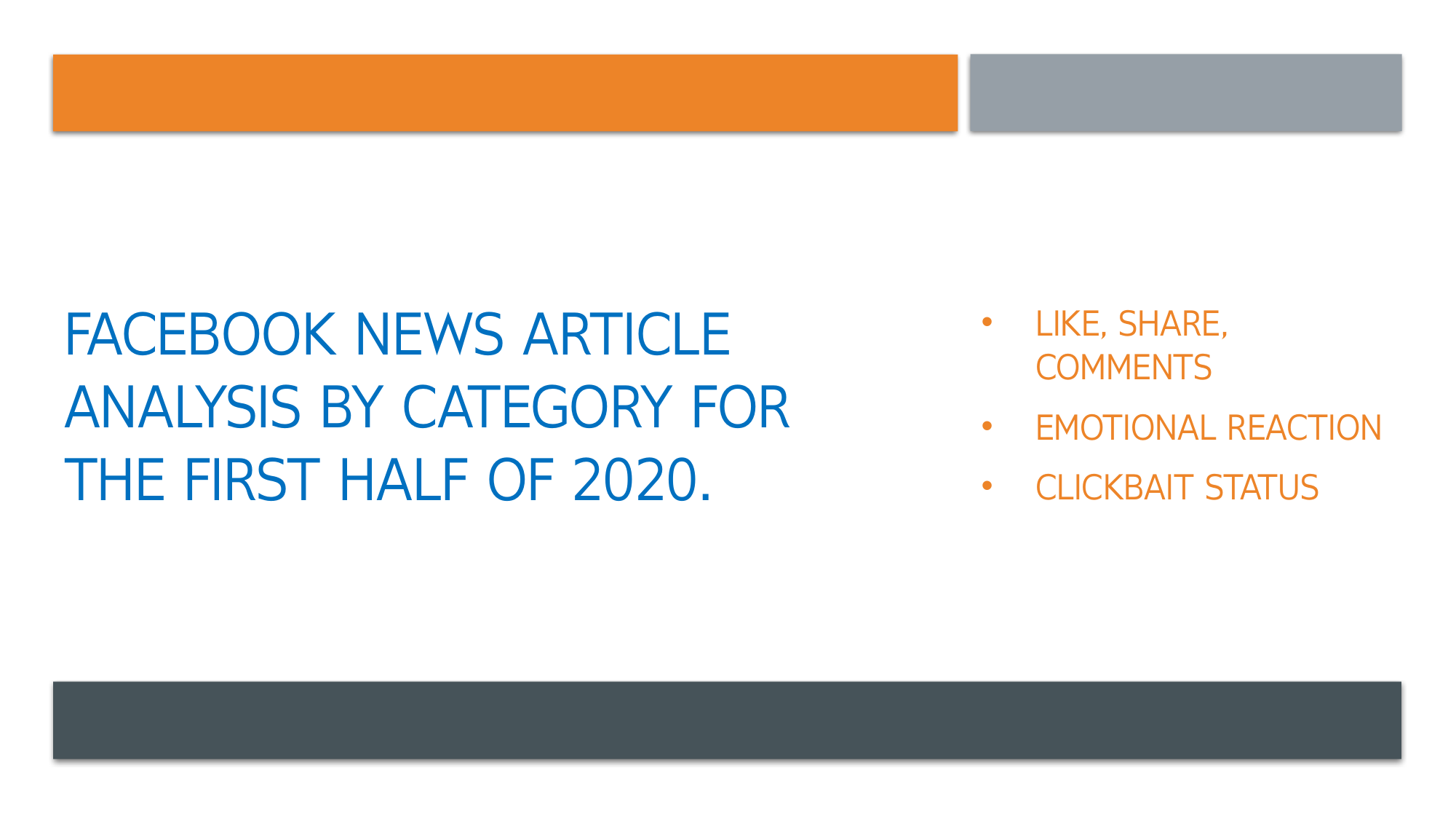

# Facebook News Article analysis by Category for the first half of 2020.
LIKE, Share, Comments
Emotional Reaction
Clickbait Status